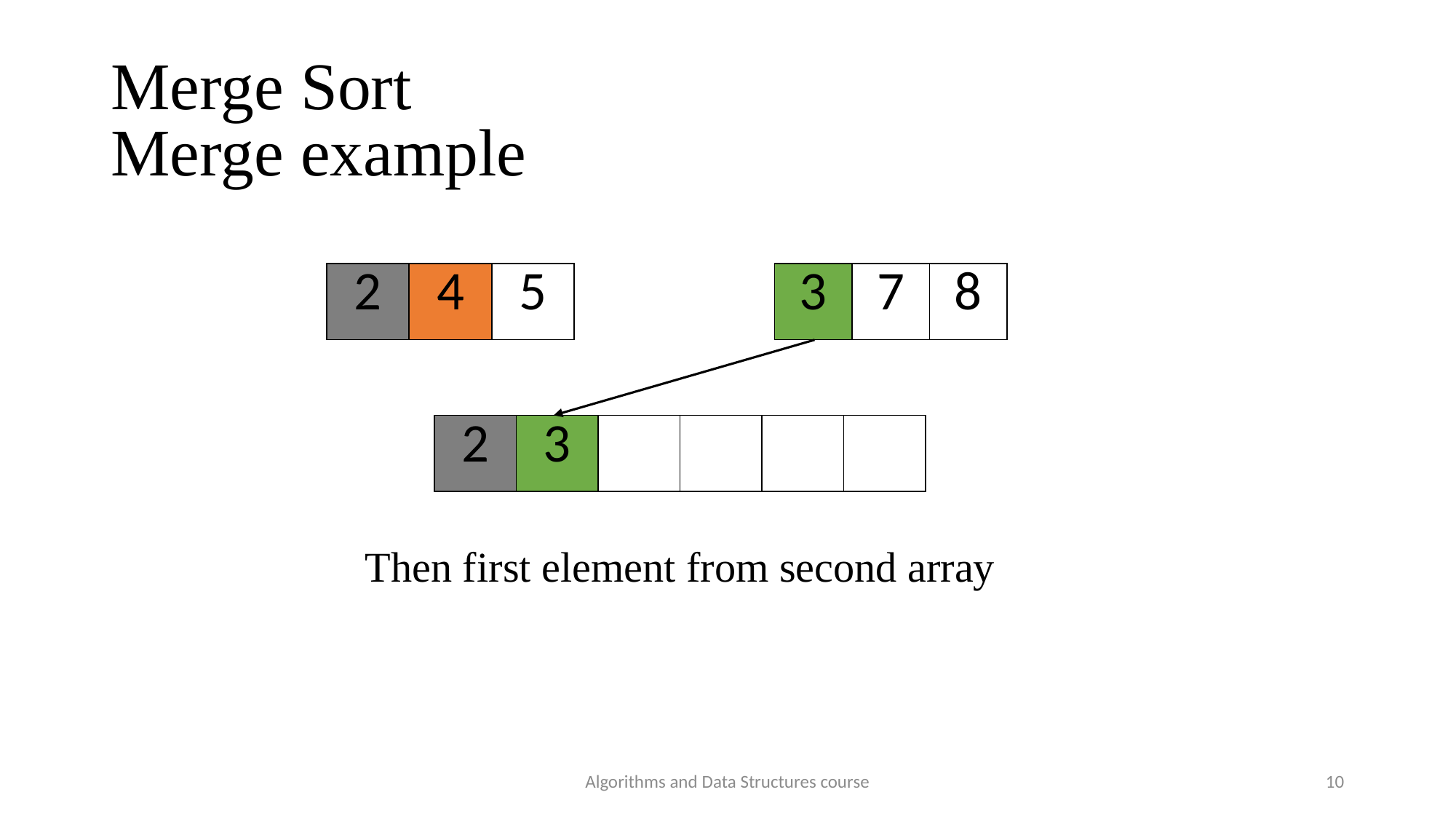

Merge Sort
Merge example
| 2 | 4 | 5 |
| --- | --- | --- |
| 3 | 7 | 8 |
| --- | --- | --- |
| 2 | 3 |  |  |  |  |
| --- | --- | --- | --- | --- | --- |
Then first element from second array
Algorithms and Data Structures course
10